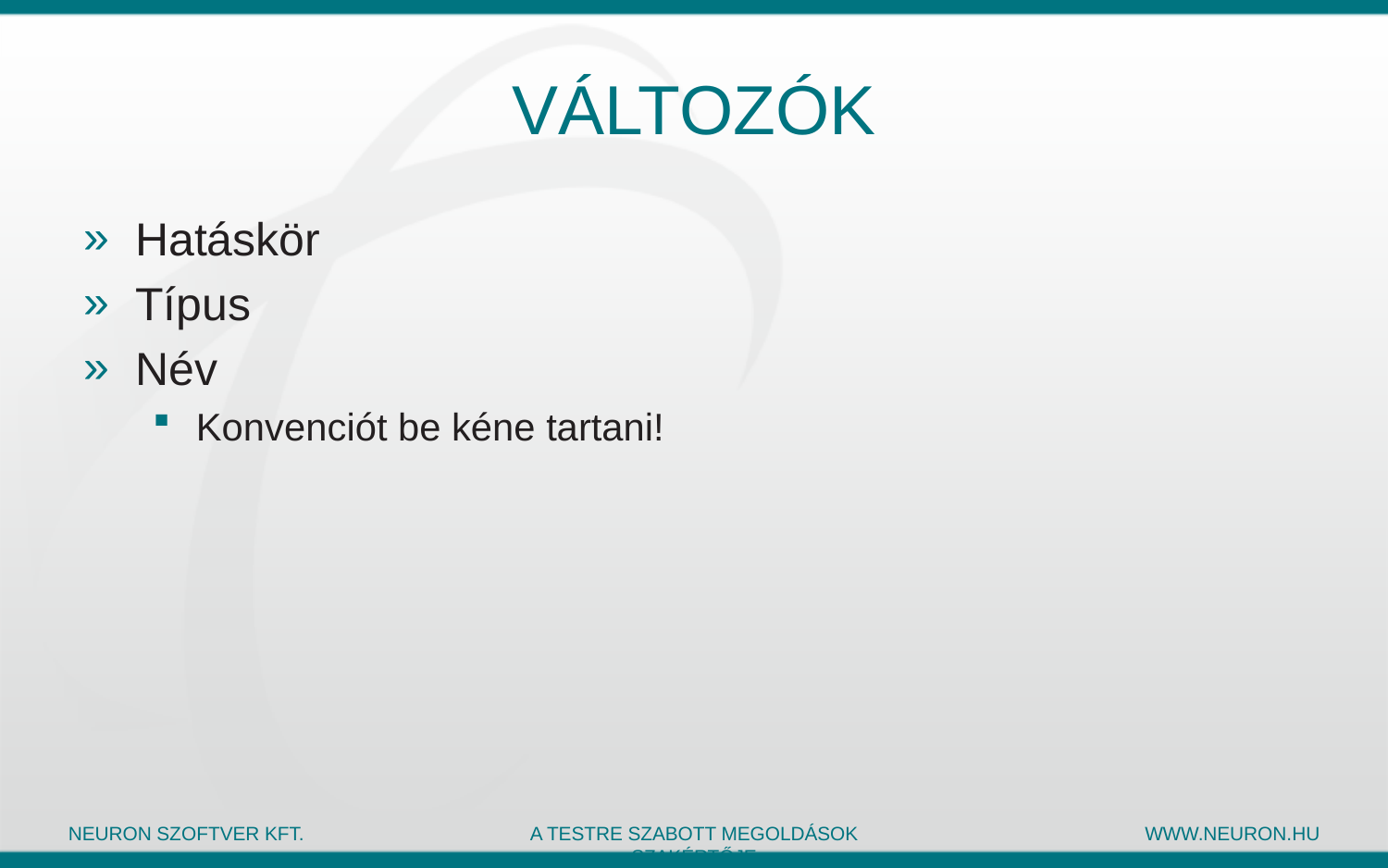

# Változók
Hatáskör
Típus
Név
Konvenciót be kéne tartani!